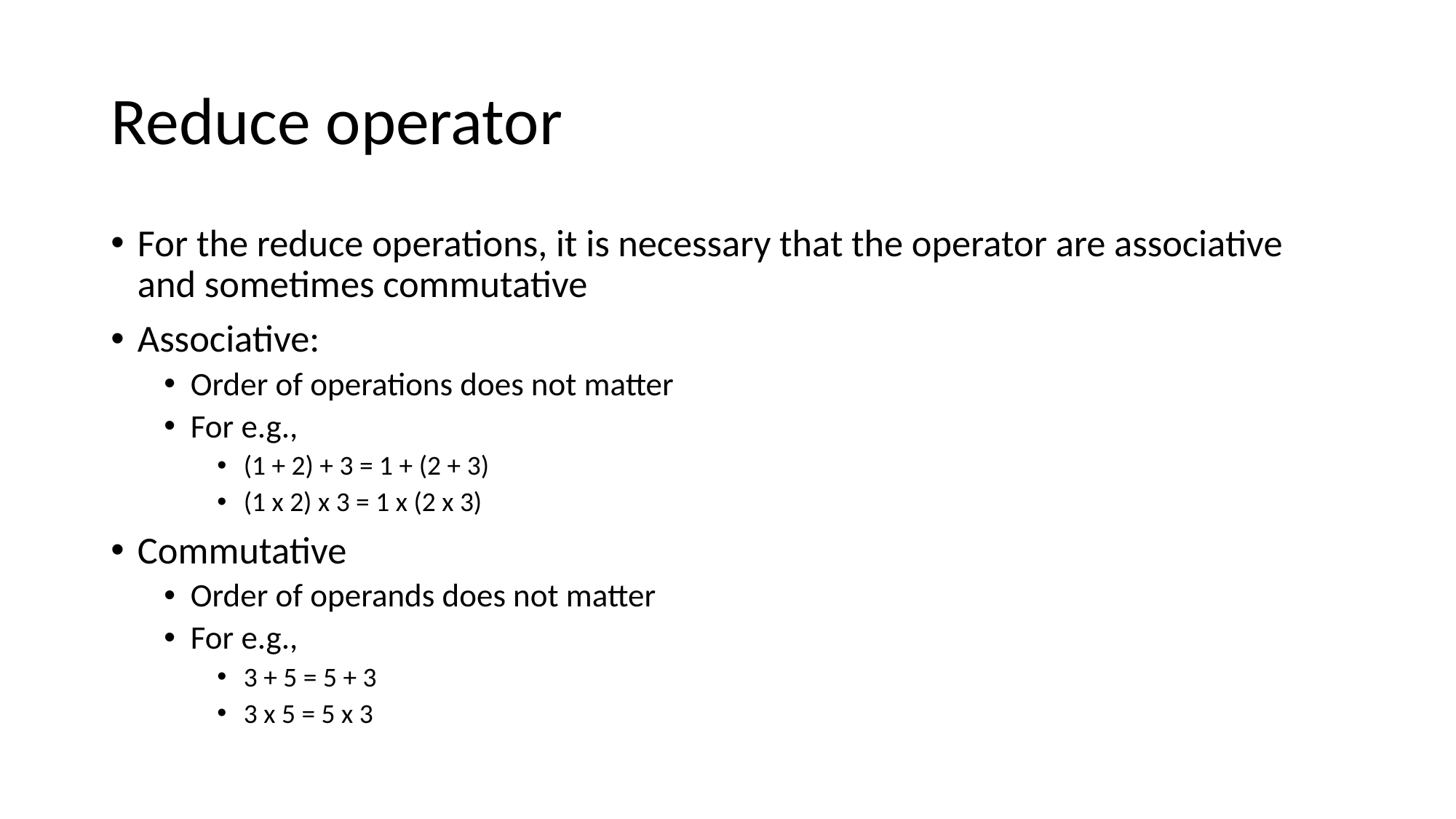

# Reduce operator
For the reduce operations, it is necessary that the operator are associative and sometimes commutative
Associative:
Order of operations does not matter
For e.g.,
(1 + 2) + 3 = 1 + (2 + 3)
(1 x 2) x 3 = 1 x (2 x 3)
Commutative
Order of operands does not matter
For e.g.,
3 + 5 = 5 + 3
3 x 5 = 5 x 3